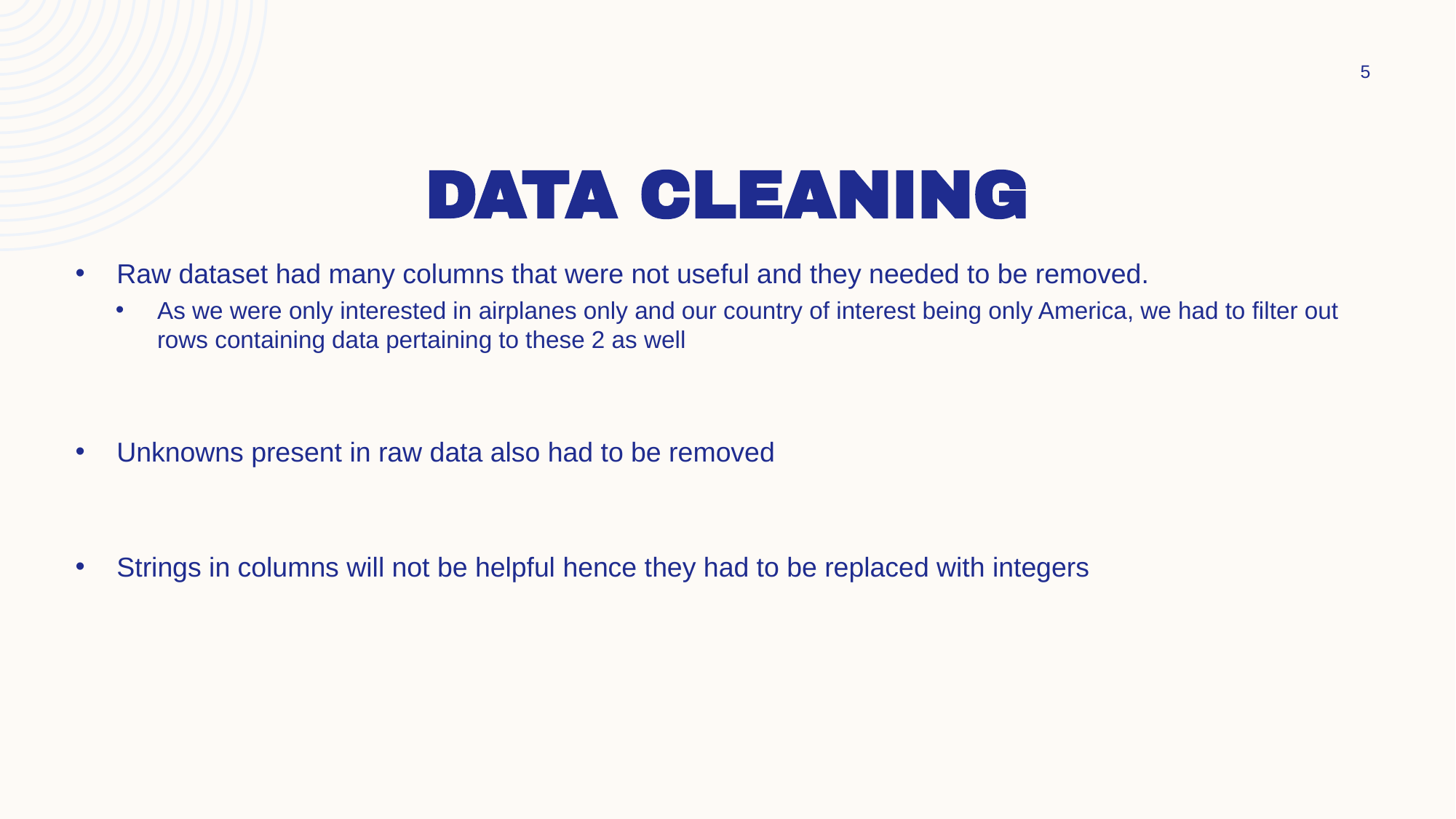

5
# Data cleaning
Raw dataset had many columns that were not useful and they needed to be removed.
As we were only interested in airplanes only and our country of interest being only America, we had to filter out rows containing data pertaining to these 2 as well

Unknowns present in raw data also had to be removed

Strings in columns will not be helpful hence they had to be replaced with integers